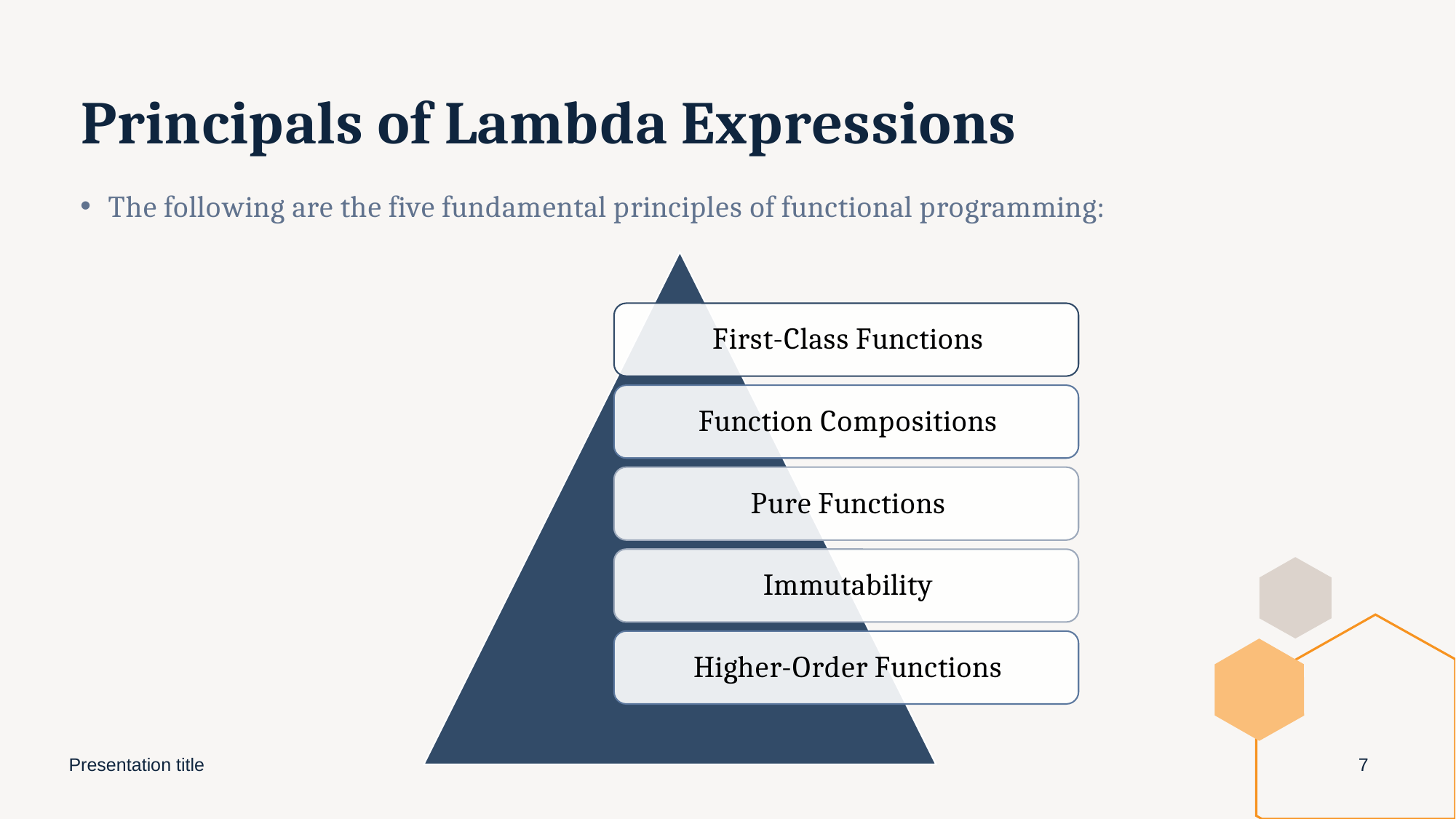

# Principals of Lambda Expressions
The following are the five fundamental principles of functional programming:
First-Class Functions
Function Compositions
Pure Functions
Immutability
Higher-Order Functions
Presentation title
7